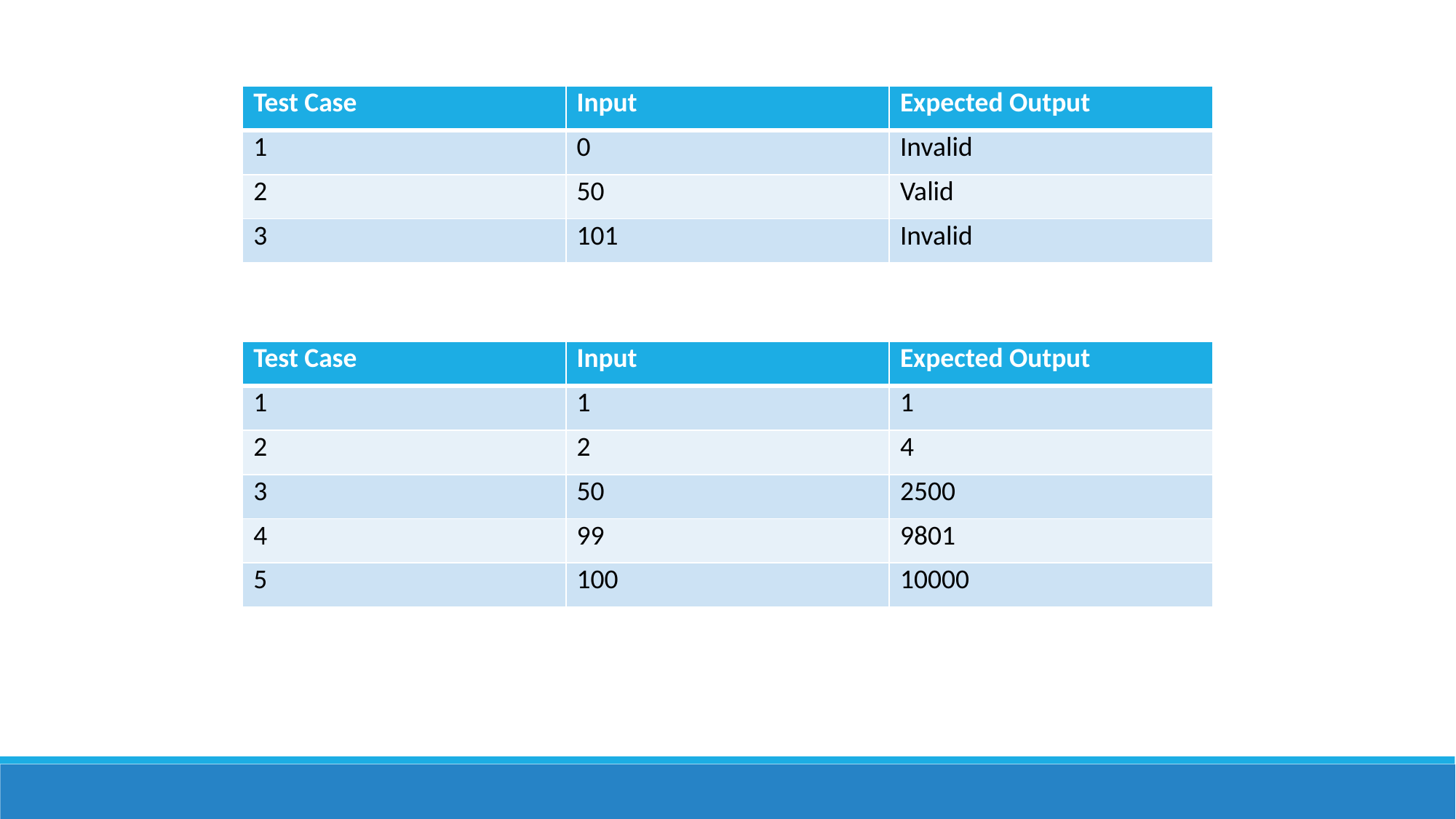

| Test Case | Input | Expected Output |
| --- | --- | --- |
| 1 | 0 | Invalid |
| 2 | 50 | Valid |
| 3 | 101 | Invalid |
| Test Case | Input | Expected Output |
| --- | --- | --- |
| 1 | 1 | 1 |
| 2 | 2 | 4 |
| 3 | 50 | 2500 |
| 4 | 99 | 9801 |
| 5 | 100 | 10000 |